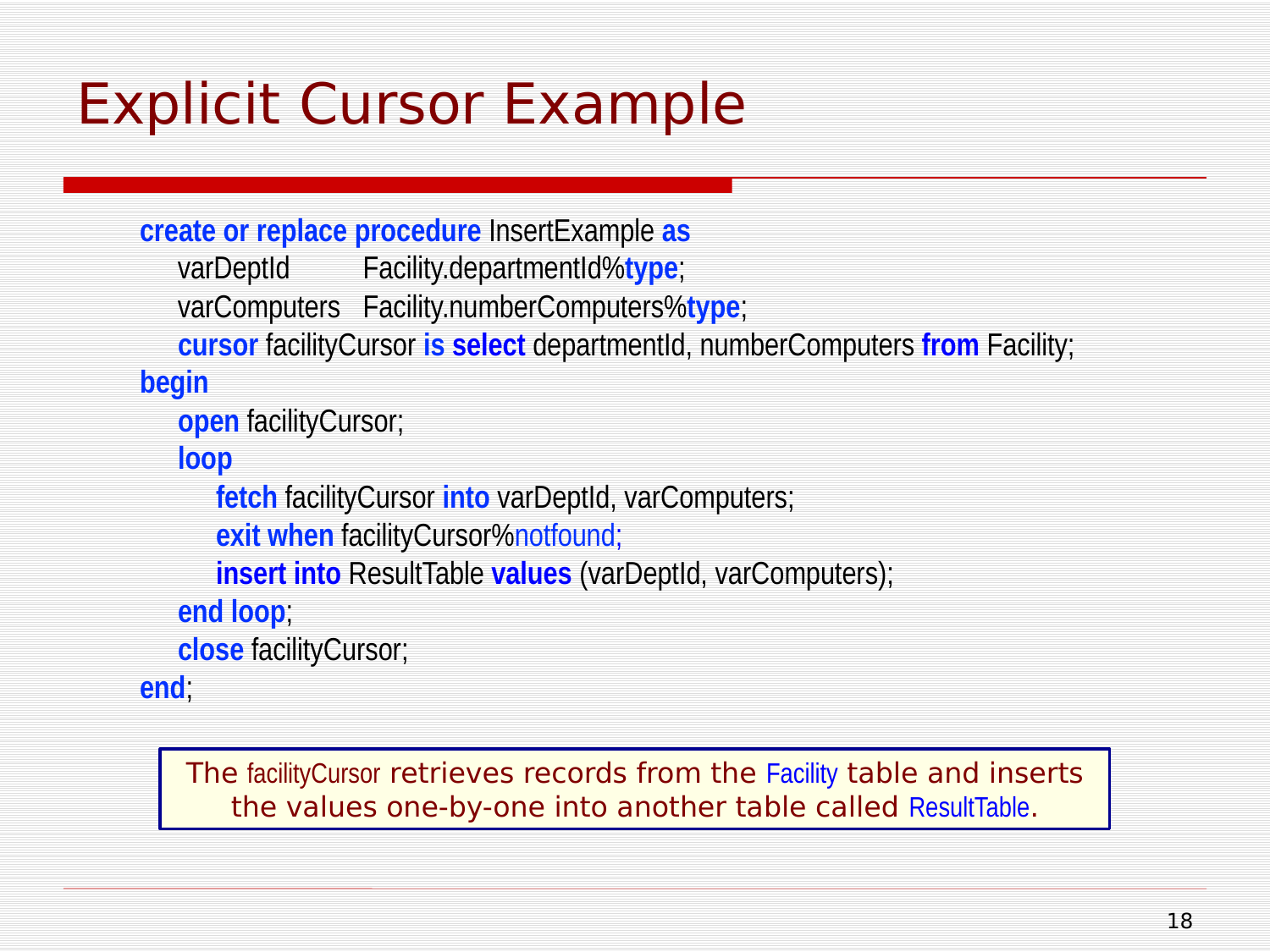

# Explicit Cursor Example
create or replace procedure InsertExample as
varDeptId	Facility.departmentId%type;
varComputers 	Facility.numberComputers%type;
cursor facilityCursor is select departmentId, numberComputers from Facility;
begin
open facilityCursor;
loop
fetch facilityCursor into varDeptId, varComputers;
exit when facilityCursor%notfound;
insert into ResultTable values (varDeptId, varComputers);
end loop;
close facilityCursor;
end;
The facilityCursor retrieves records from the Facility table and inserts the values one-by-one into another table called ResultTable.
18